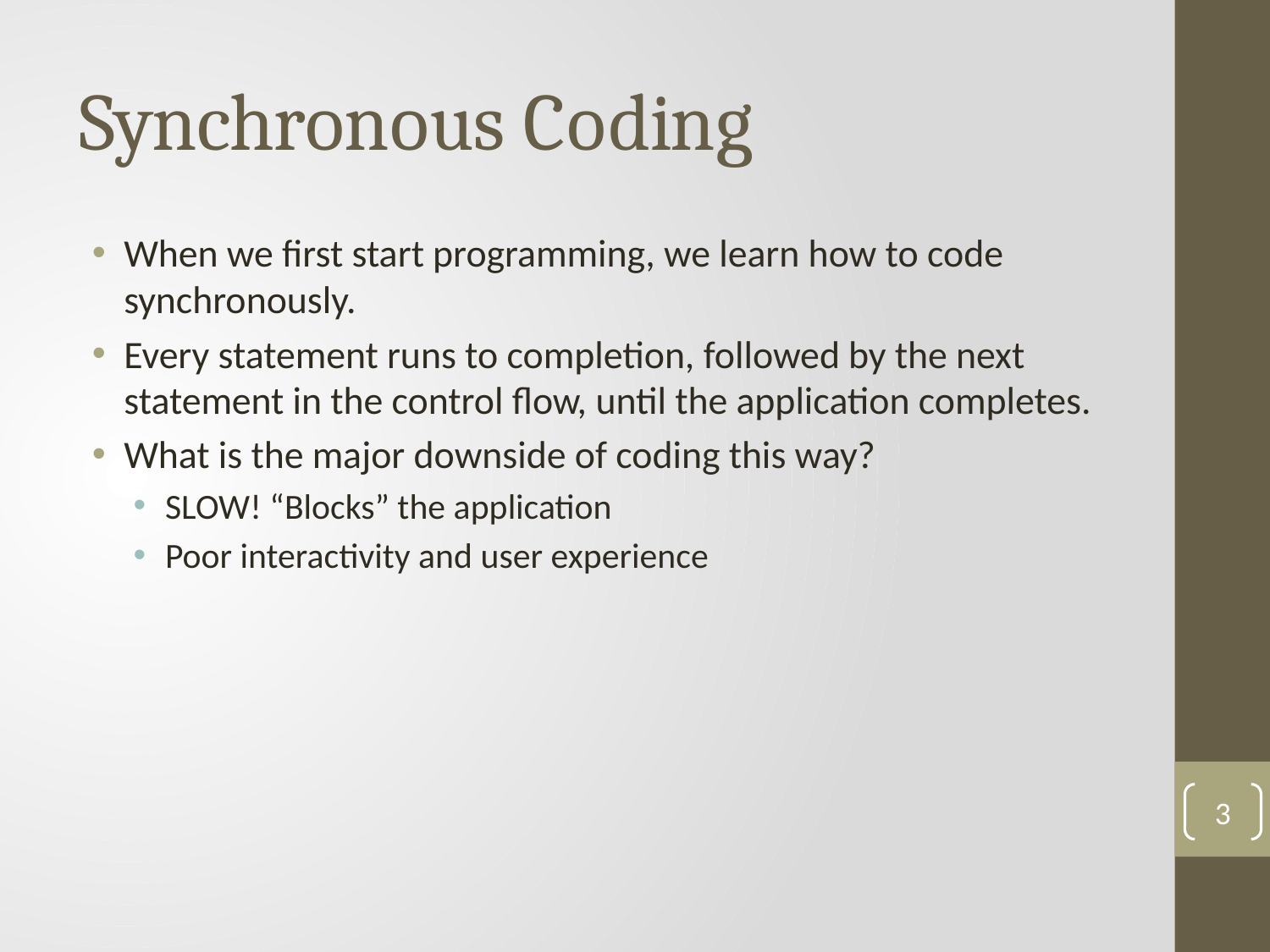

# Synchronous Coding
When we first start programming, we learn how to code synchronously.
Every statement runs to completion, followed by the next statement in the control flow, until the application completes.
What is the major downside of coding this way?
SLOW! “Blocks” the application
Poor interactivity and user experience

3